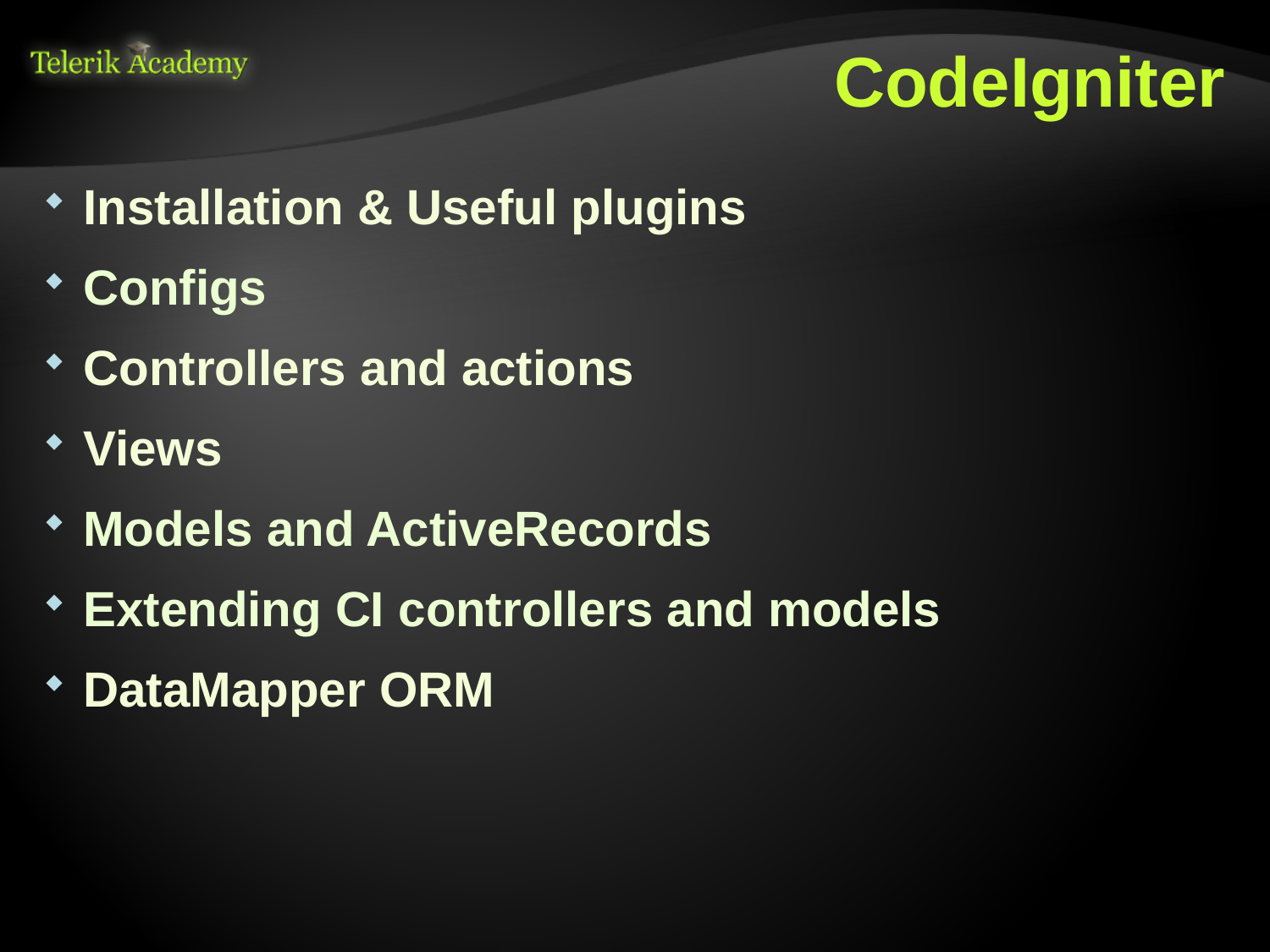

# CodeIgniter
Installation & Useful plugins
Configs
Controllers and actions
Views
Models and ActiveRecords
Extending CI controllers and models
DataMapper ORM